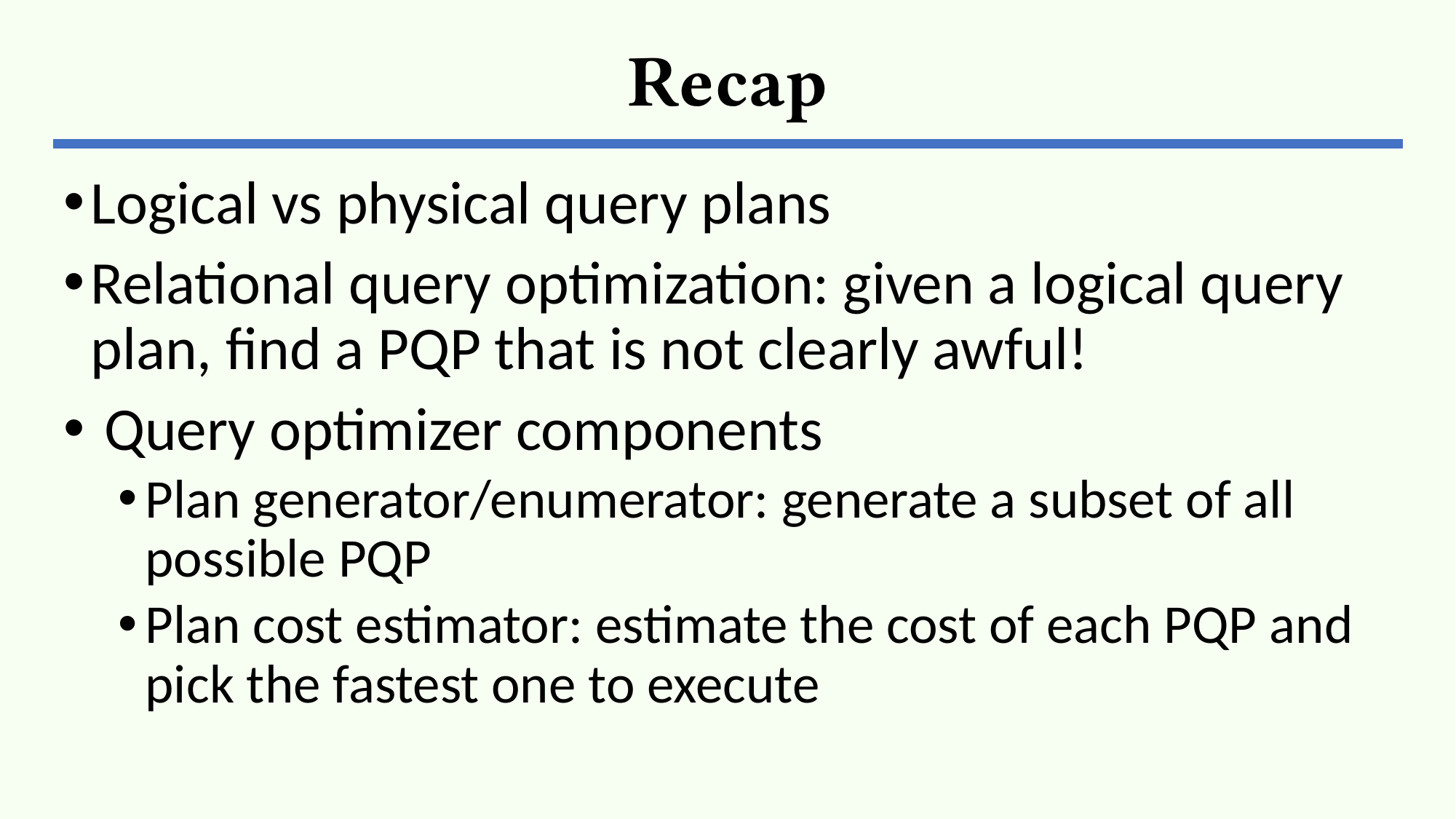

# Recap
Logical vs physical query plans
Relational query optimization: given a logical query plan, find a PQP that is not clearly awful!
 Query optimizer components
Plan generator/enumerator: generate a subset of all possible PQP
Plan cost estimator: estimate the cost of each PQP and pick the fastest one to execute